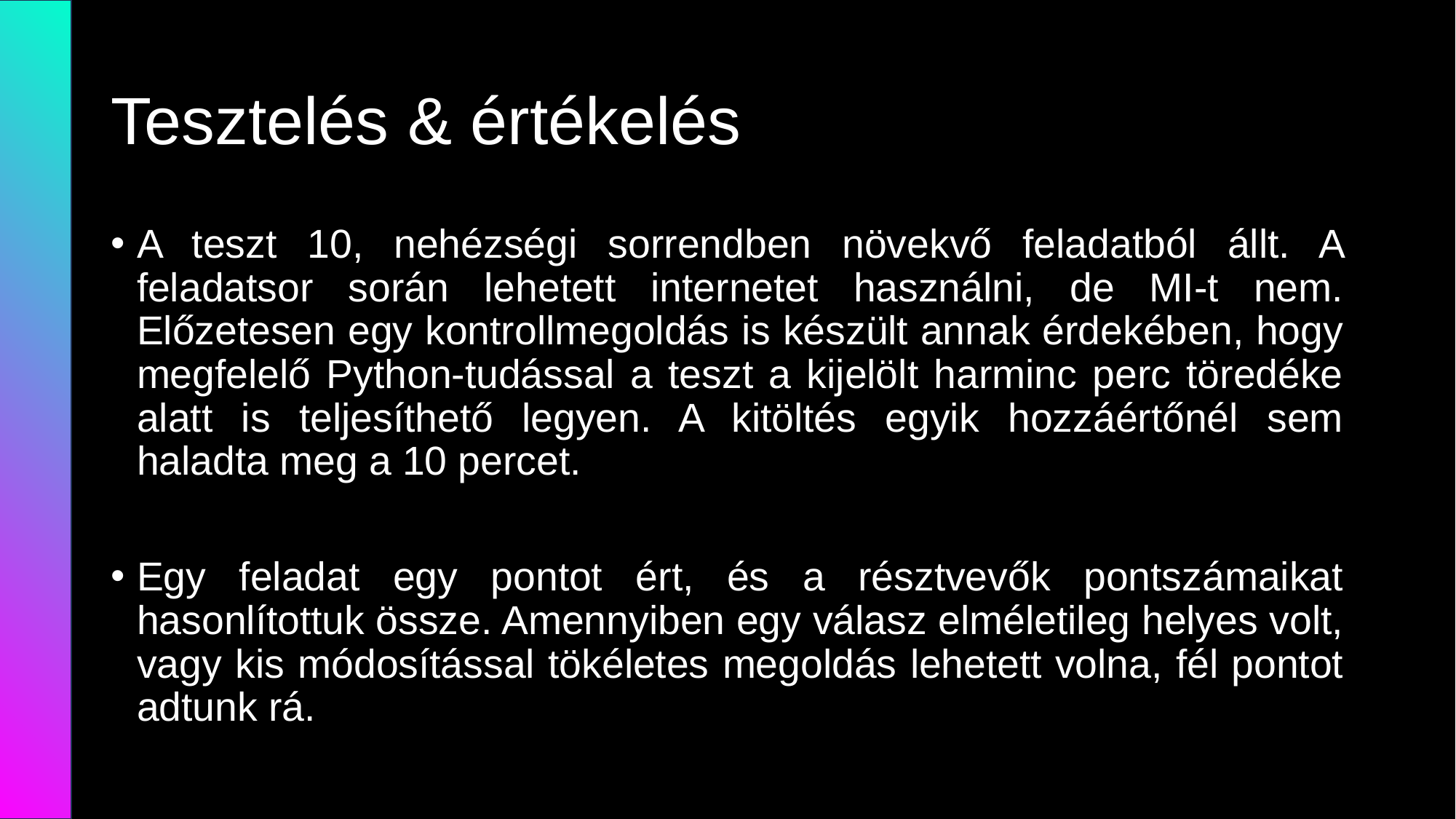

# Tesztelés & értékelés
A teszt 10, nehézségi sorrendben növekvő feladatból állt. A feladatsor során lehetett internetet használni, de MI-t nem. Előzetesen egy kontrollmegoldás is készült annak érdekében, hogy megfelelő Python-tudással a teszt a kijelölt harminc perc töredéke alatt is teljesíthető legyen. A kitöltés egyik hozzáértőnél sem haladta meg a 10 percet.

Egy feladat egy pontot ért, és a résztvevők pontszámaikat hasonlítottuk össze. Amennyiben egy válasz elméletileg helyes volt, vagy kis módosítással tökéletes megoldás lehetett volna, fél pontot adtunk rá.